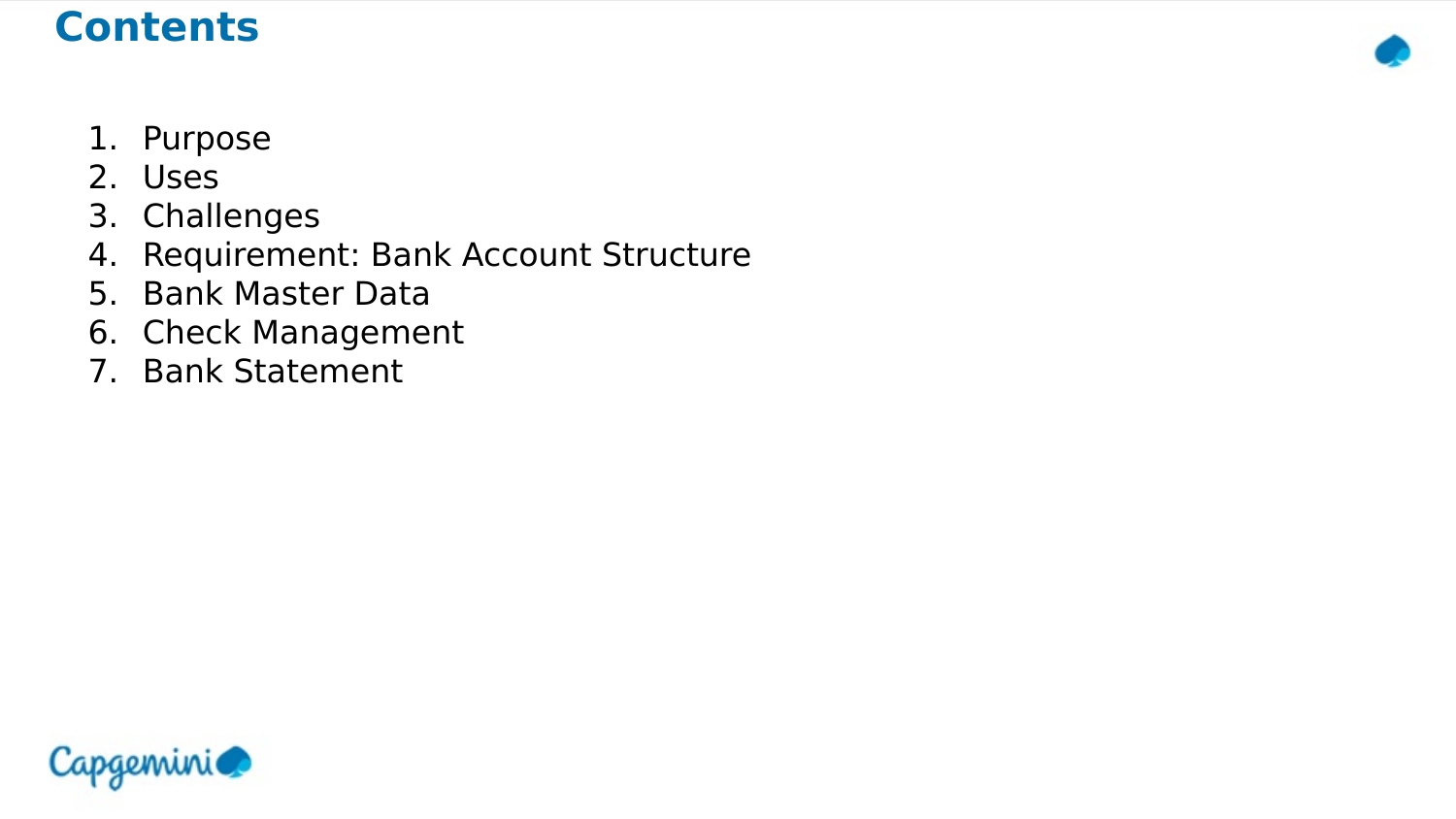

# Contents
Purpose
Uses
Challenges
Requirement: Bank Account Structure
Bank Master Data
Check Management
Bank Statement